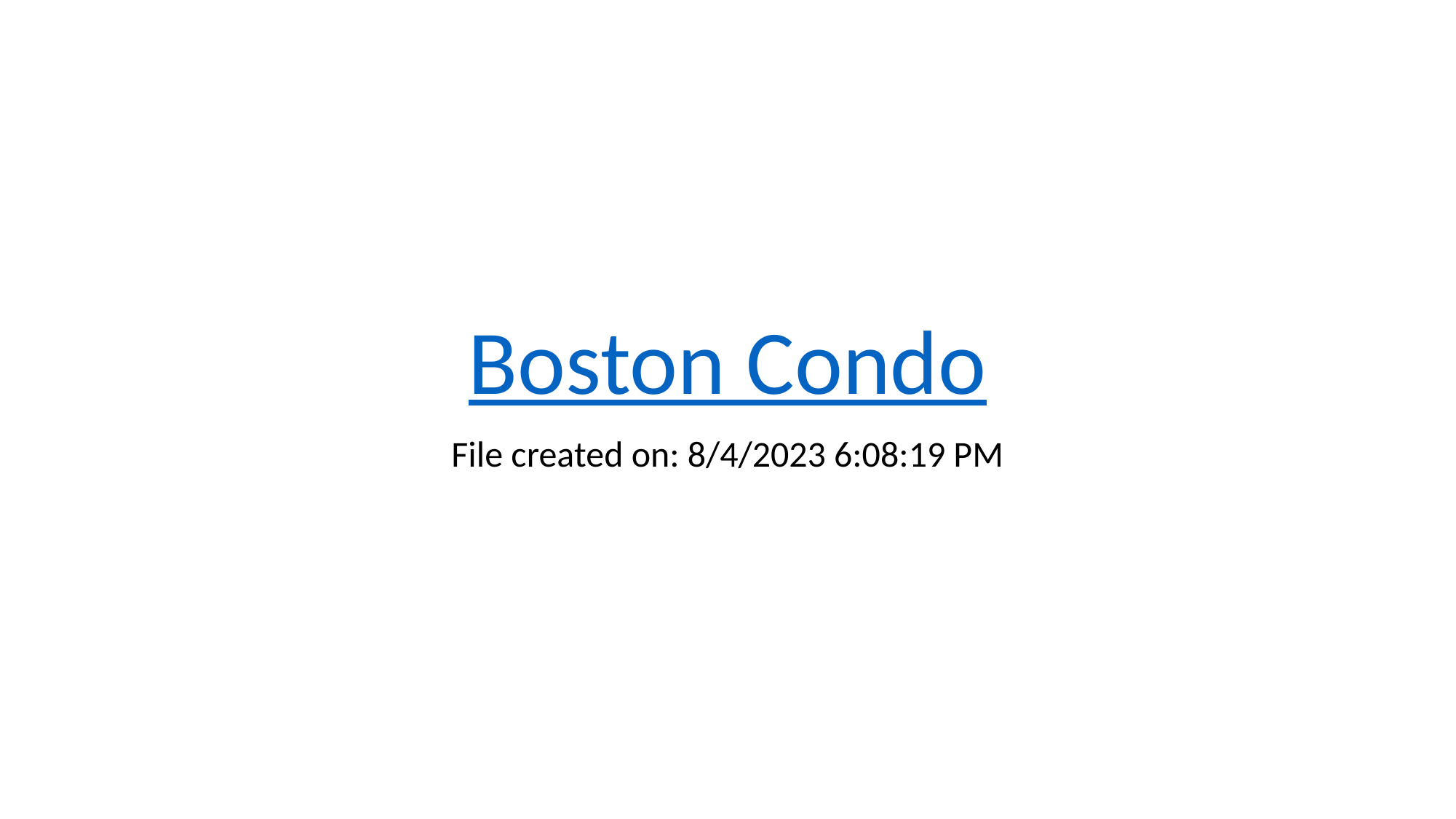

# Boston Condo
File created on: 8/4/2023 6:08:19 PM